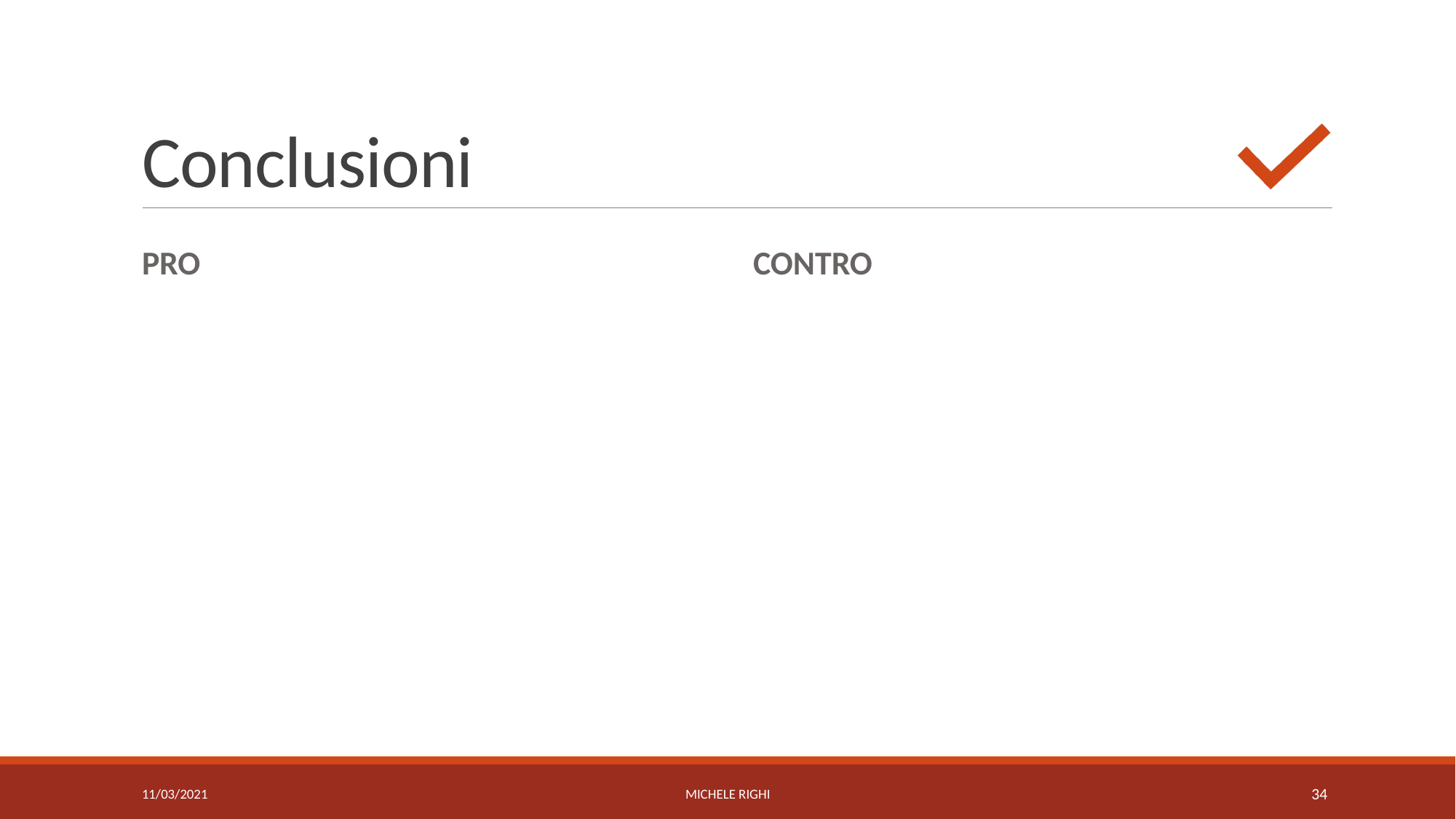

Conclusioni

PRO
CONTRO
11/03/2021
Michele Righi
34